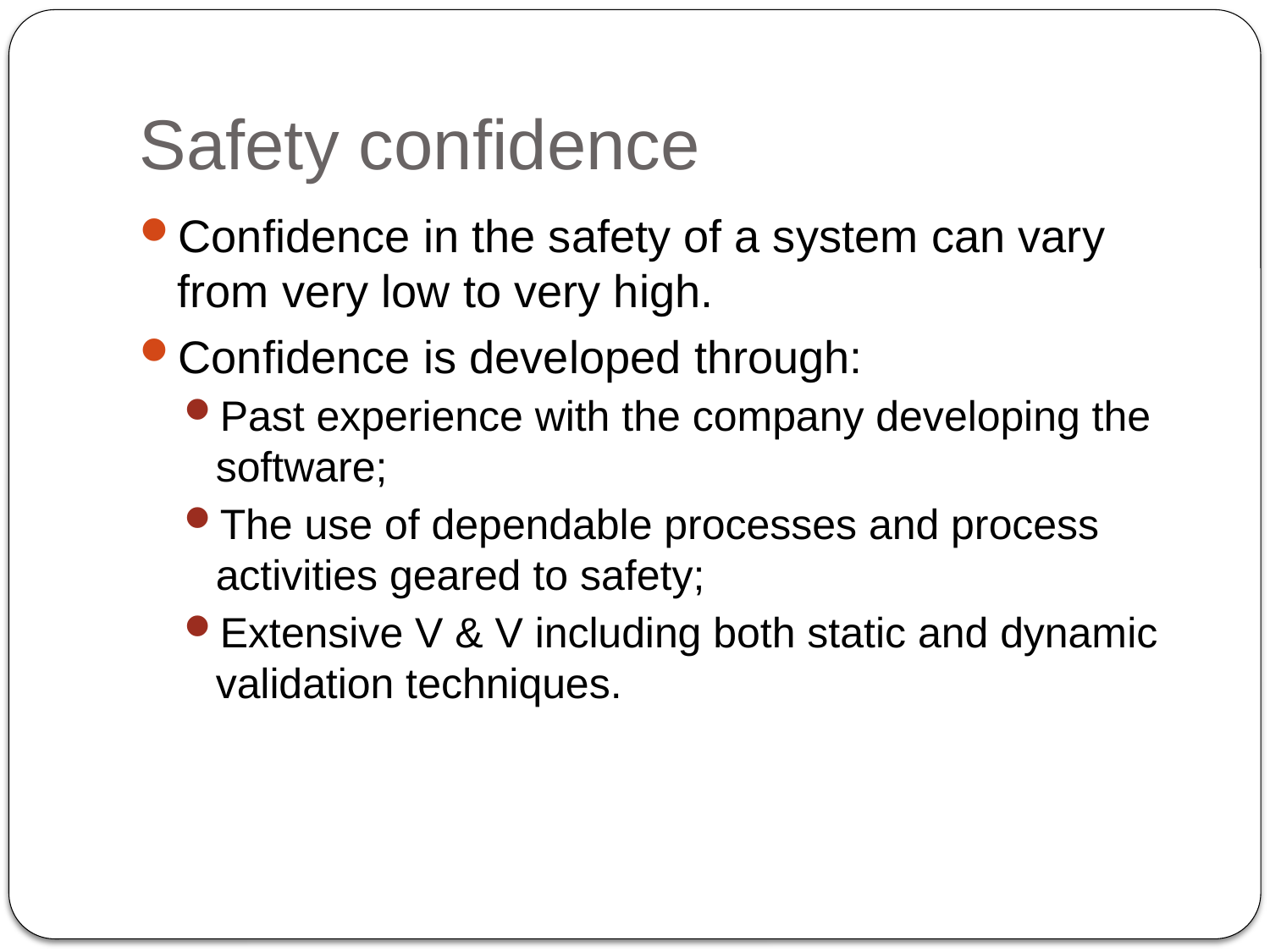

# Safety confidence
Confidence in the safety of a system can vary from very low to very high.
Confidence is developed through:
Past experience with the company developing the software;
The use of dependable processes and process activities geared to safety;
Extensive V & V including both static and dynamic validation techniques.